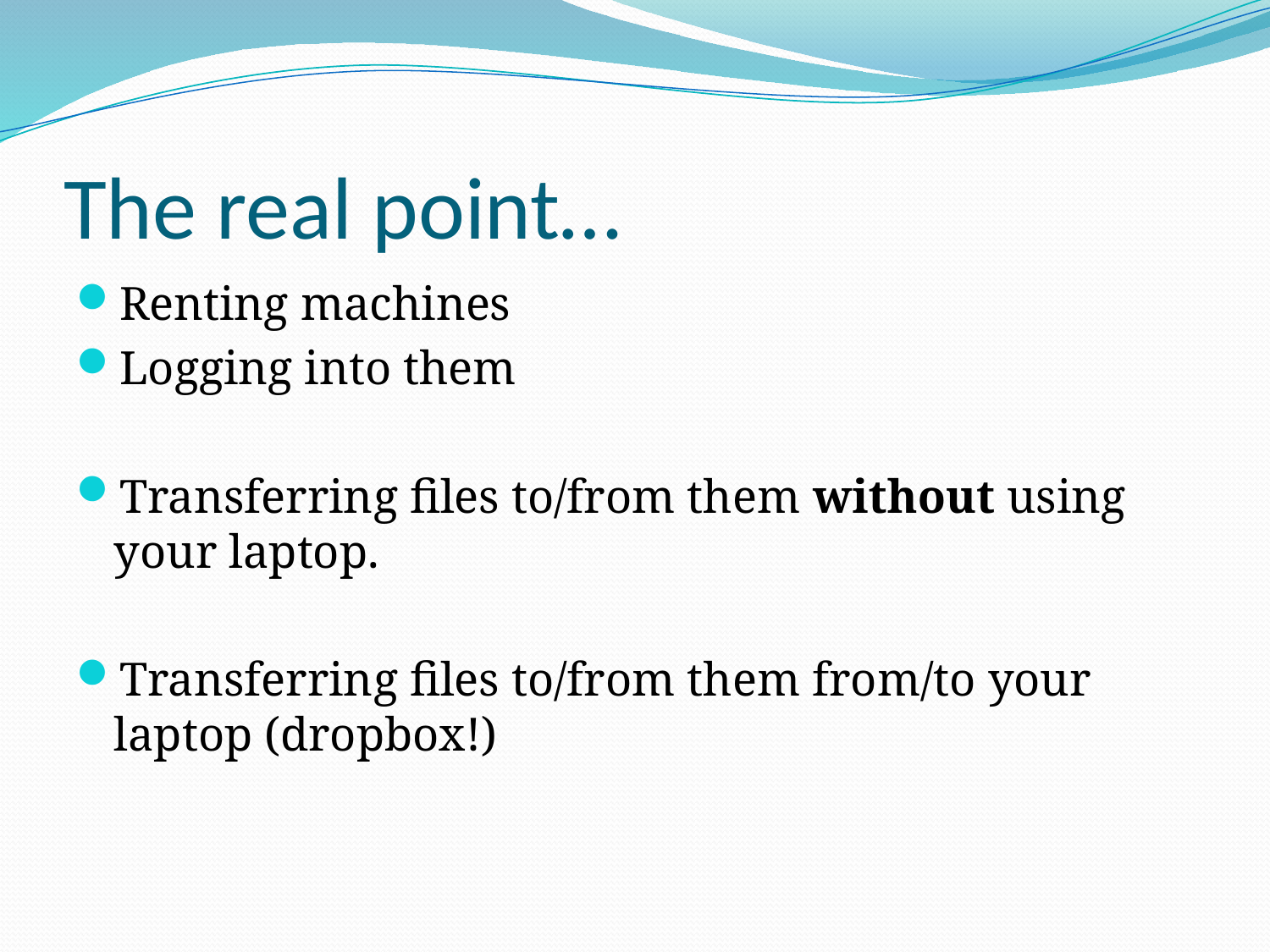

# The real point…
Renting machines
Logging into them

Transferring files to/from them without using your laptop.

Transferring files to/from them from/to your laptop (dropbox!)